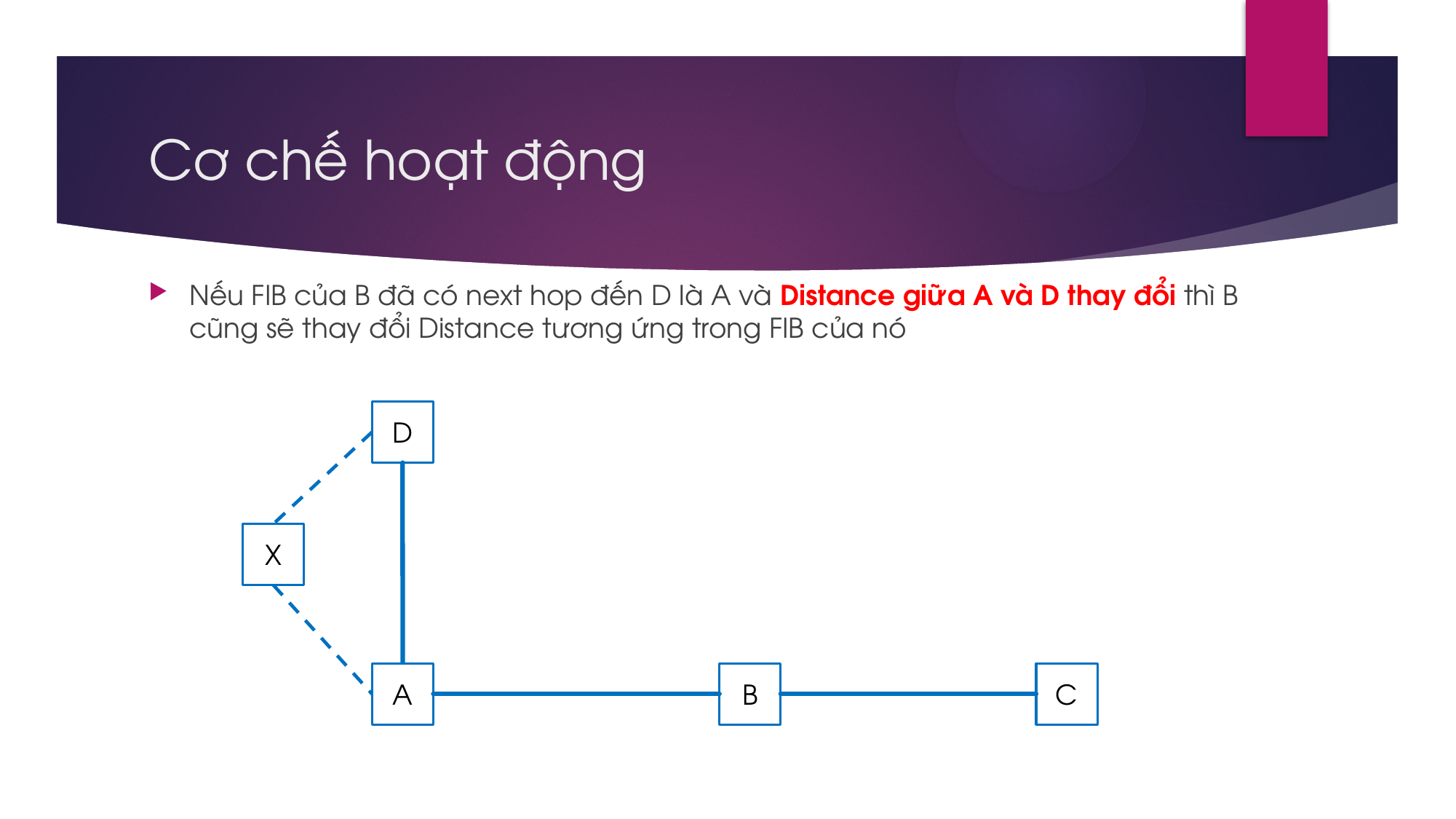

# Cơ chế hoạt động
Nếu FIB của B đã có next hop đến D là A và Distance giữa A và D thay đổi thì B cũng sẽ thay đổi Distance tương ứng trong FIB của nó
D
X
A
C
B